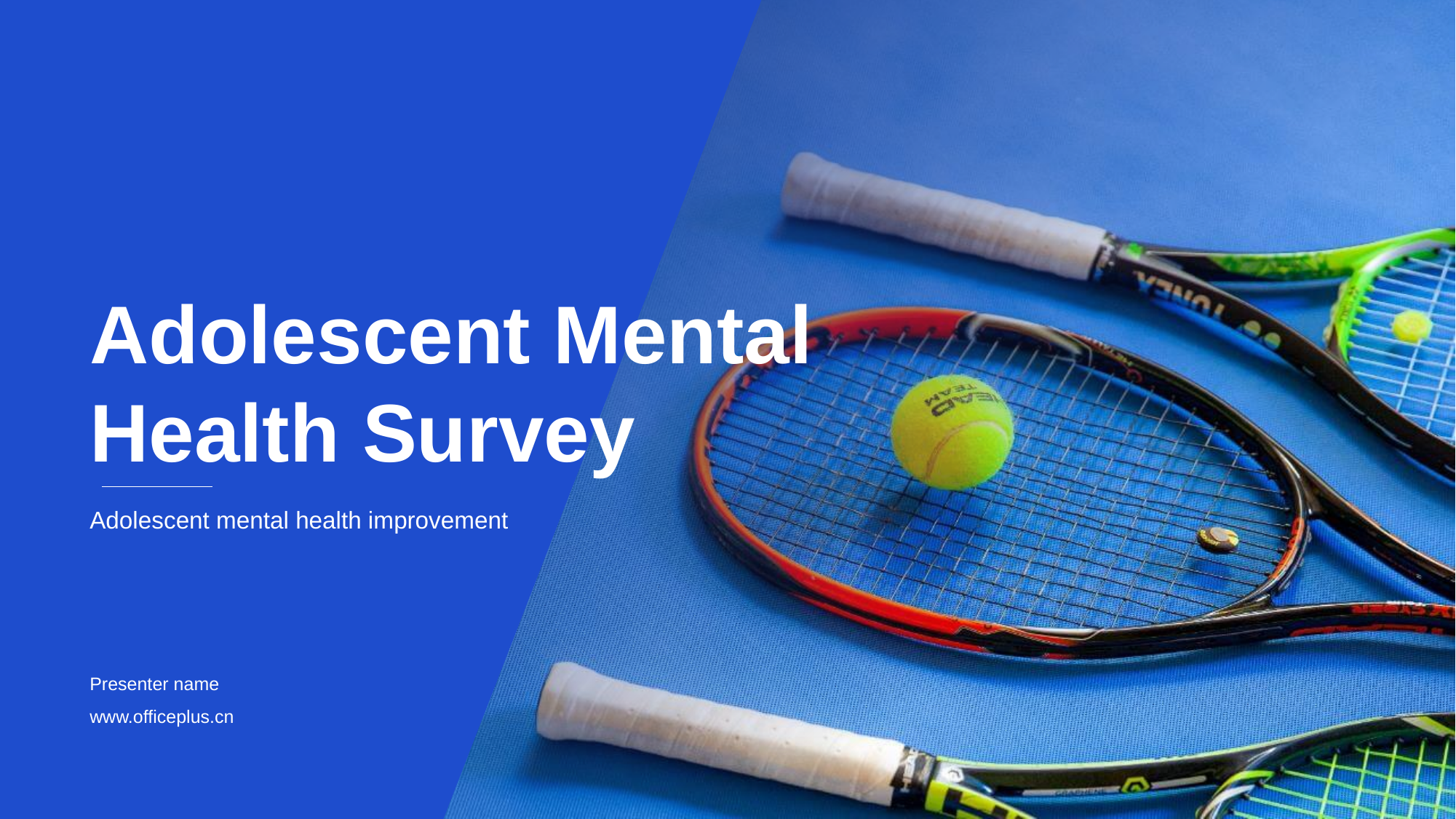

# Adolescent Mental Health Survey
Adolescent mental health improvement
Presenter name
www.officeplus.cn